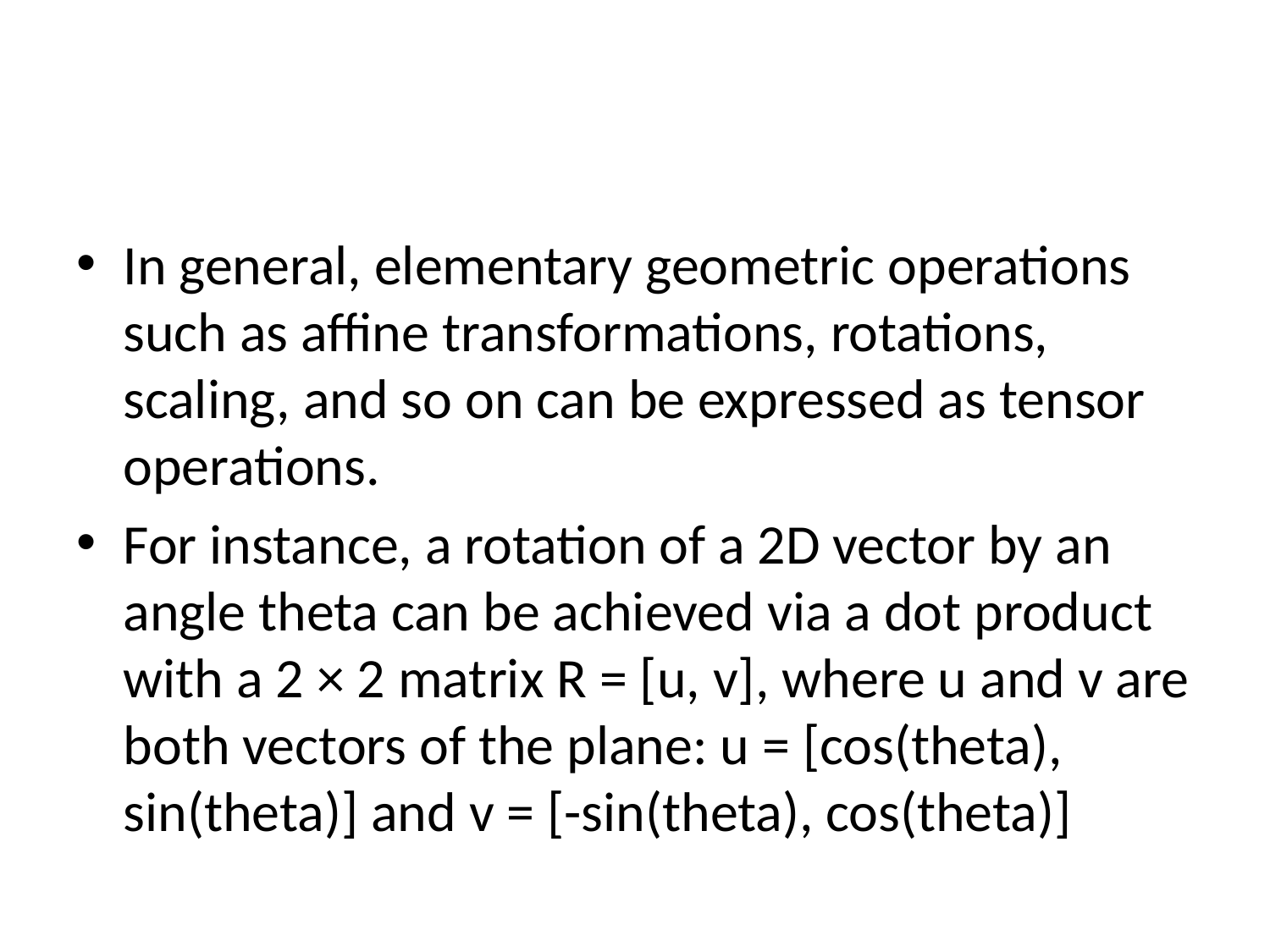

#
In general, elementary geometric operations such as affine transformations, rotations, scaling, and so on can be expressed as tensor operations.
For instance, a rotation of a 2D vector by an angle theta can be achieved via a dot product with a 2 × 2 matrix R = [u, v], where u and v are both vectors of the plane: u = [cos(theta), sin(theta)] and v = [-sin(theta), cos(theta)]